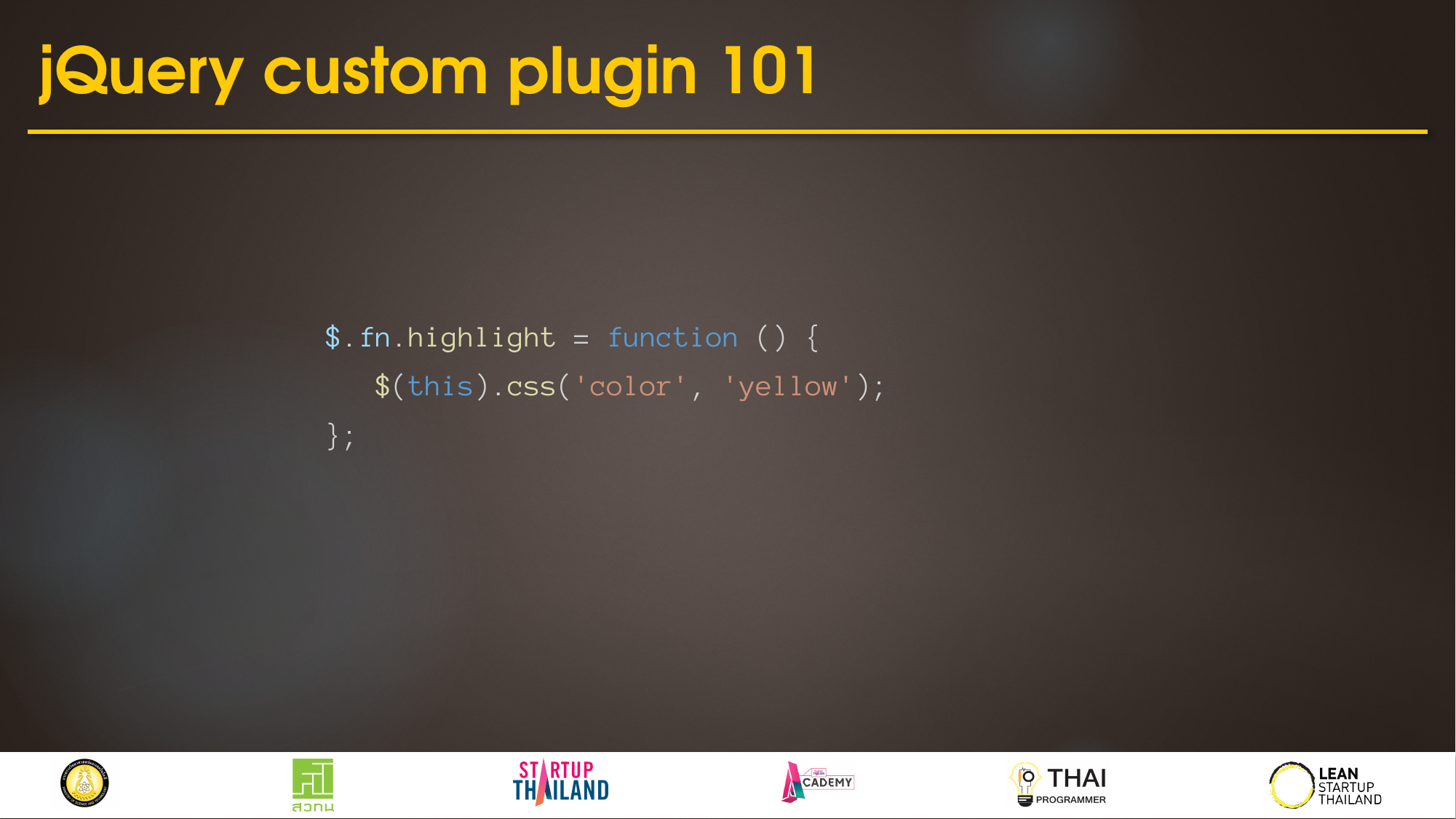

# jQuery custom plugin 101
$.fn.highlight = function () {
   $(this).css('color', 'yellow');
};